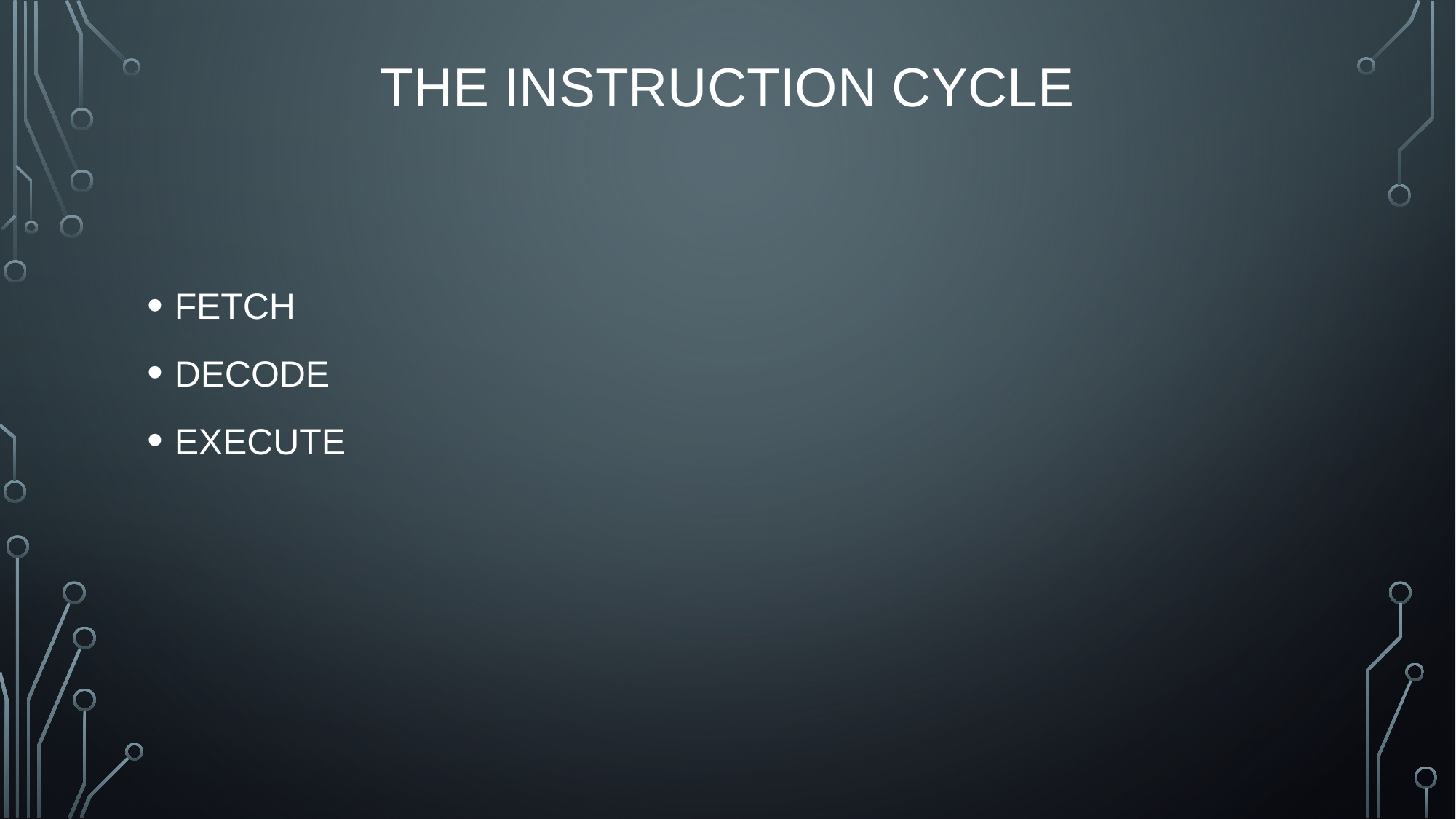

# THE INSTRUCTION CYCLE
FETCH
DECODE
EXECUTE